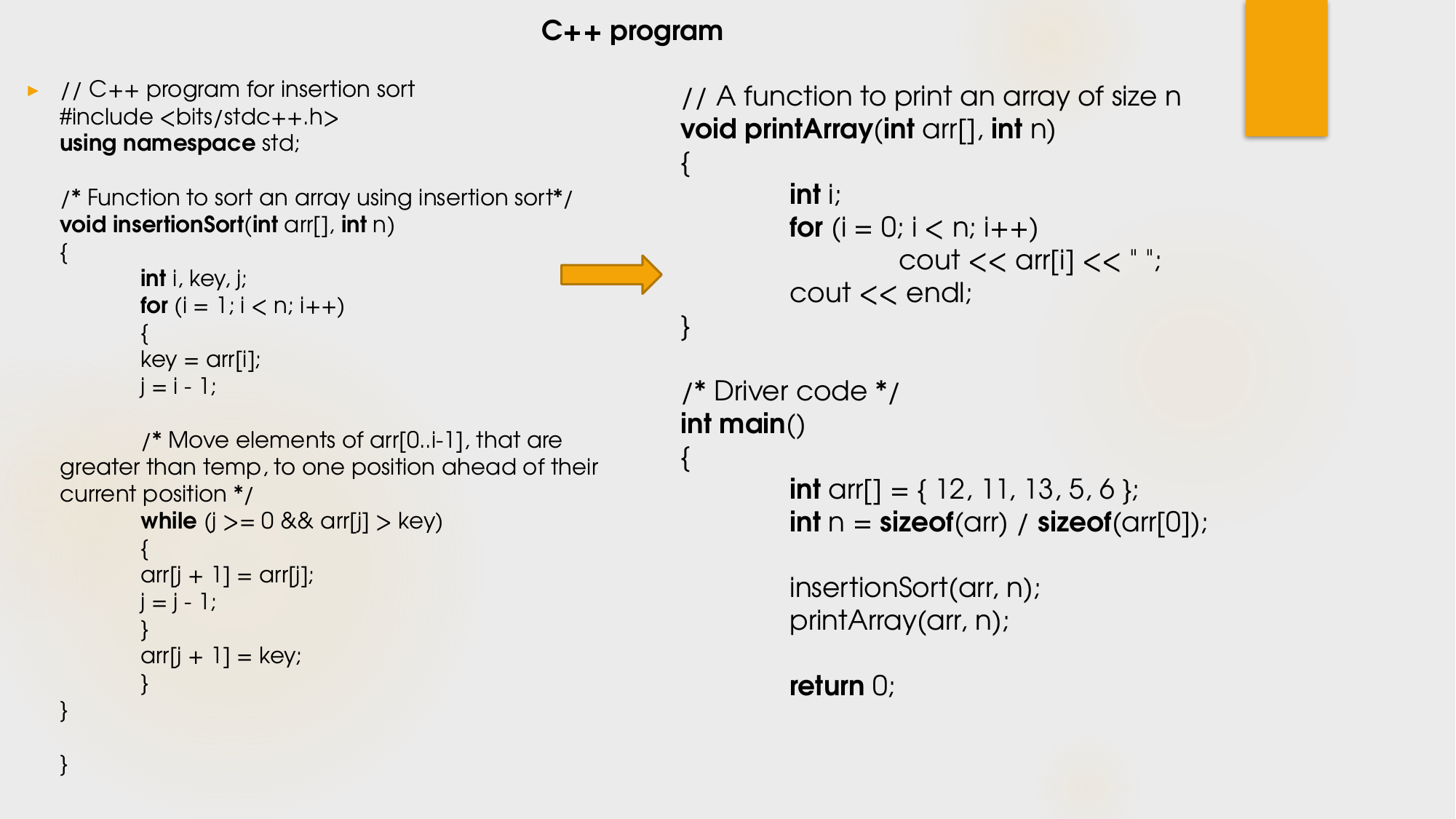

C++ program
// C++ program for insertion sort
#include <bits/stdc++.h>
using namespace std;
/* Function to sort an array using insertion sort*/
void insertionSort(int arr[], int n)
{
	int i, key, j;
	for (i = 1; i < n; i++)
	{
		key = arr[i];
		j = i - 1;
		/* Move elements of arr[0..i-1], that are greater than temp, to one position ahead of their current position */
		while (j >= 0 && arr[j] > key)
		{
			arr[j + 1] = arr[j];
			j = j - 1;
		}
		arr[j + 1] = key;
	}
}
}
// A function to print an array of size n
void printArray(int arr[], int n)
{
	int i;
	for (i = 0; i < n; i++)
		cout << arr[i] << " ";
	cout << endl;
}
/* Driver code */
int main()
{
	int arr[] = { 12, 11, 13, 5, 6 };
	int n = sizeof(arr) / sizeof(arr[0]);
	insertionSort(arr, n);
	printArray(arr, n);
	return 0;